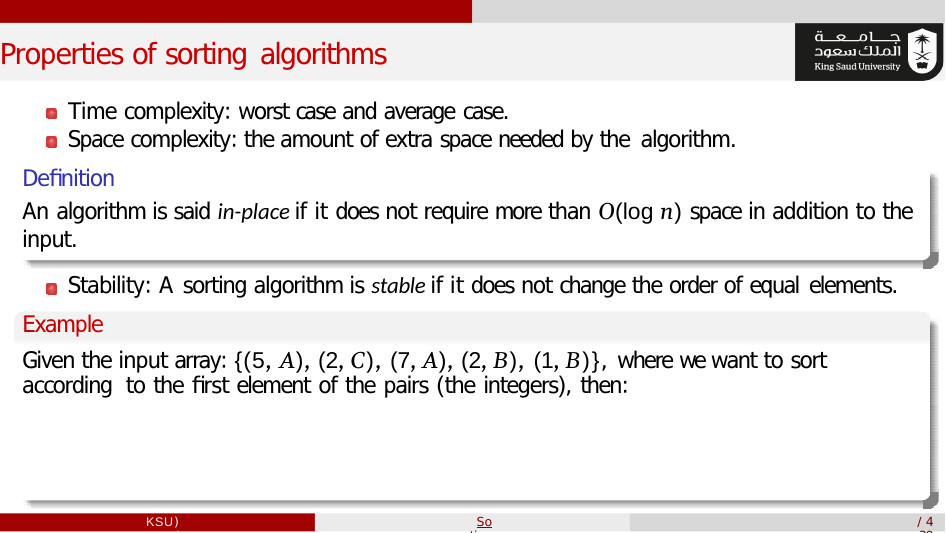

# Properties of sorting algorithms
Time complexity: worst case and average case.
Space complexity: the amount of extra space needed by the algorithm.
Definition
An algorithm is said in-place if it does not require more than O(log n) space in addition to the  input.
Stability: A sorting algorithm is stable if it does not change the order of equal elements.
Example
Given the input array: {(5, A), (2, C), (7, A), (2, B), (1, B)}, where we want to sort according  to the first element of the pairs (the integers), then:

(KSU)
Sorting
4 / 39